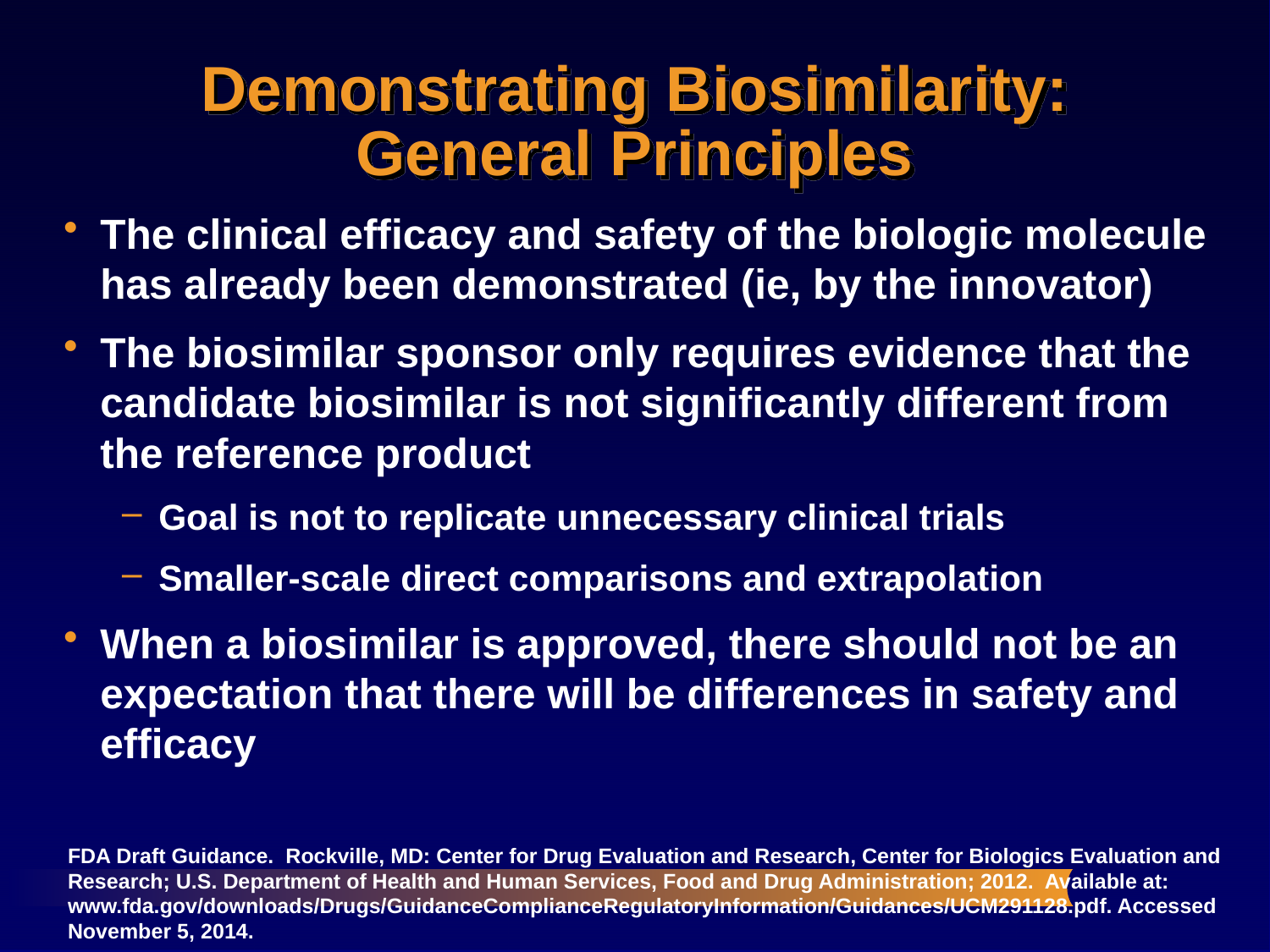

# Demonstrating Biosimilarity: General Principles
The clinical efficacy and safety of the biologic molecule has already been demonstrated (ie, by the innovator)
The biosimilar sponsor only requires evidence that the candidate biosimilar is not significantly different from the reference product
Goal is not to replicate unnecessary clinical trials
Smaller-scale direct comparisons and extrapolation
When a biosimilar is approved, there should not be an expectation that there will be differences in safety and efficacy
FDA Draft Guidance.  Rockville, MD: Center for Drug Evaluation and Research, Center for Biologics Evaluation and Research; U.S. Department of Health and Human Services, Food and Drug Administration; 2012.  Available at: www.fda.gov/downloads/Drugs/GuidanceComplianceRegulatoryInformation/Guidances/UCM291128.pdf. Accessed November 5, 2014.